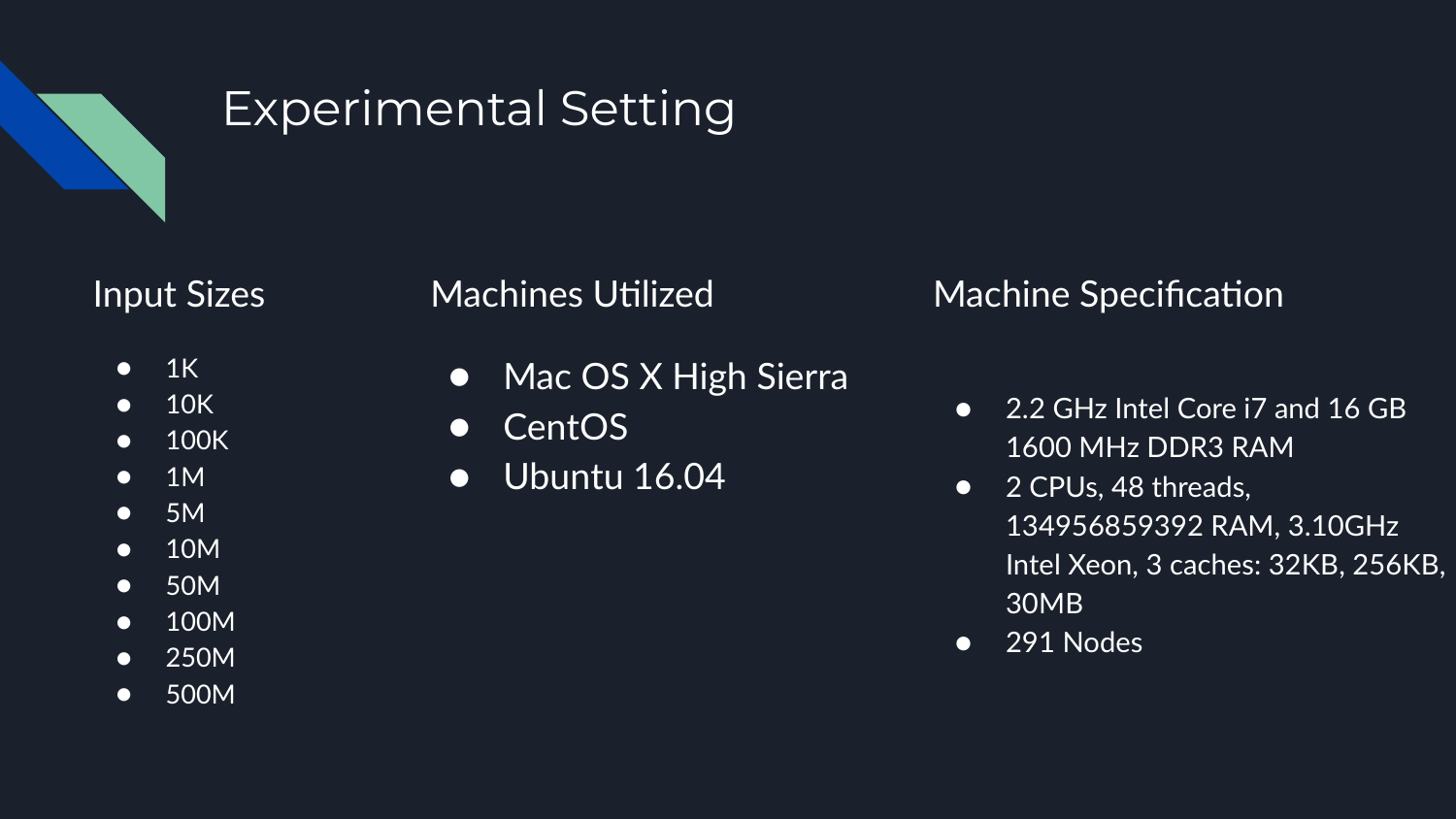

# Experimental Setting
Input Sizes
1K
10K
100K
1M
5M
10M
50M
100M
250M
500M
Machines Utilized
Mac OS X High Sierra
CentOS
Ubuntu 16.04
Machine Specification
2.2 GHz Intel Core i7 and 16 GB 1600 MHz DDR3 RAM
2 CPUs, 48 threads, 134956859392 RAM, 3.10GHz Intel Xeon, 3 caches: 32KB, 256KB, 30MB
291 Nodes